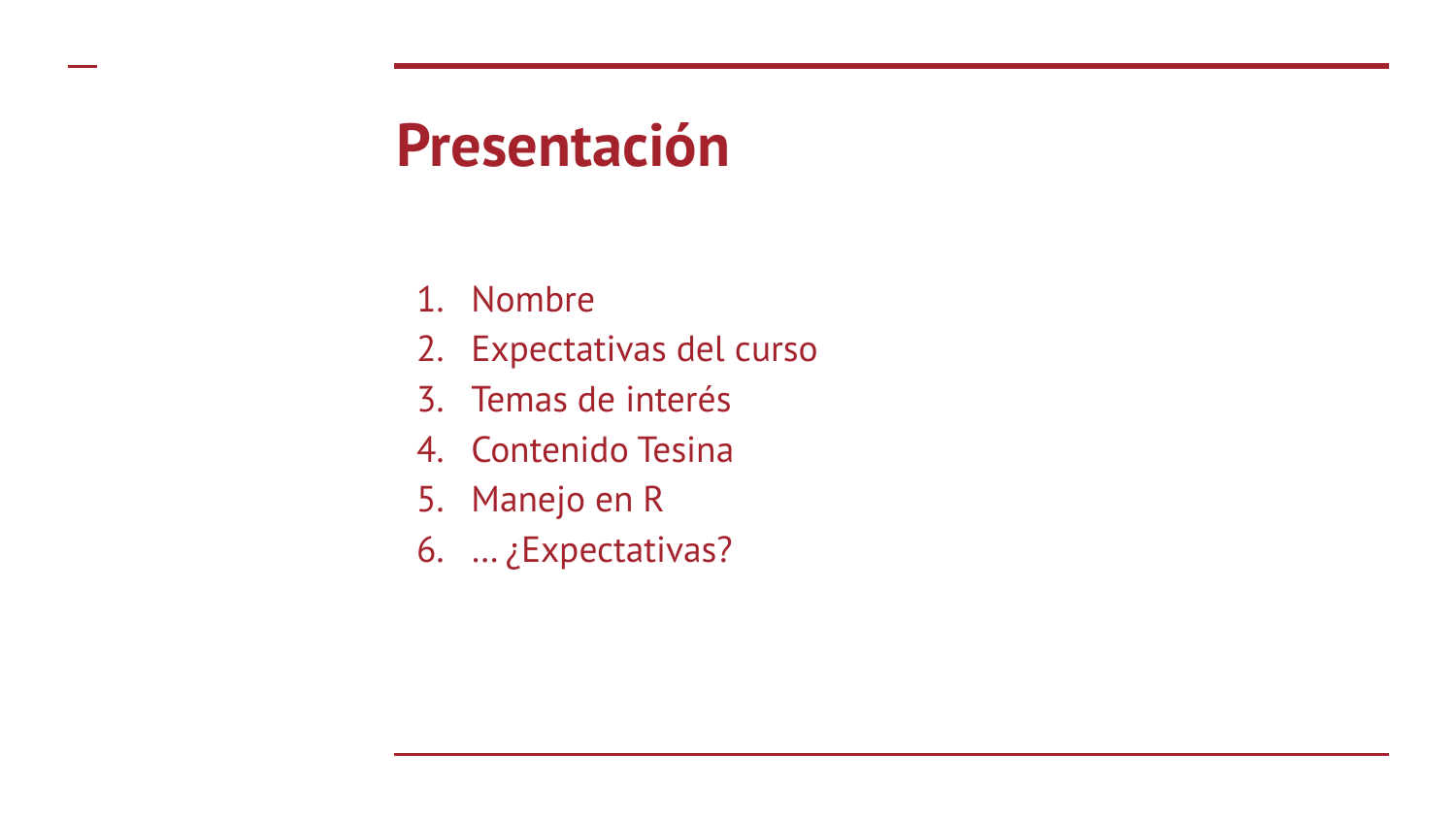

# Presentación
Nombre
Expectativas del curso
Temas de interés
Contenido Tesina
Manejo en R
… ¿Expectativas?